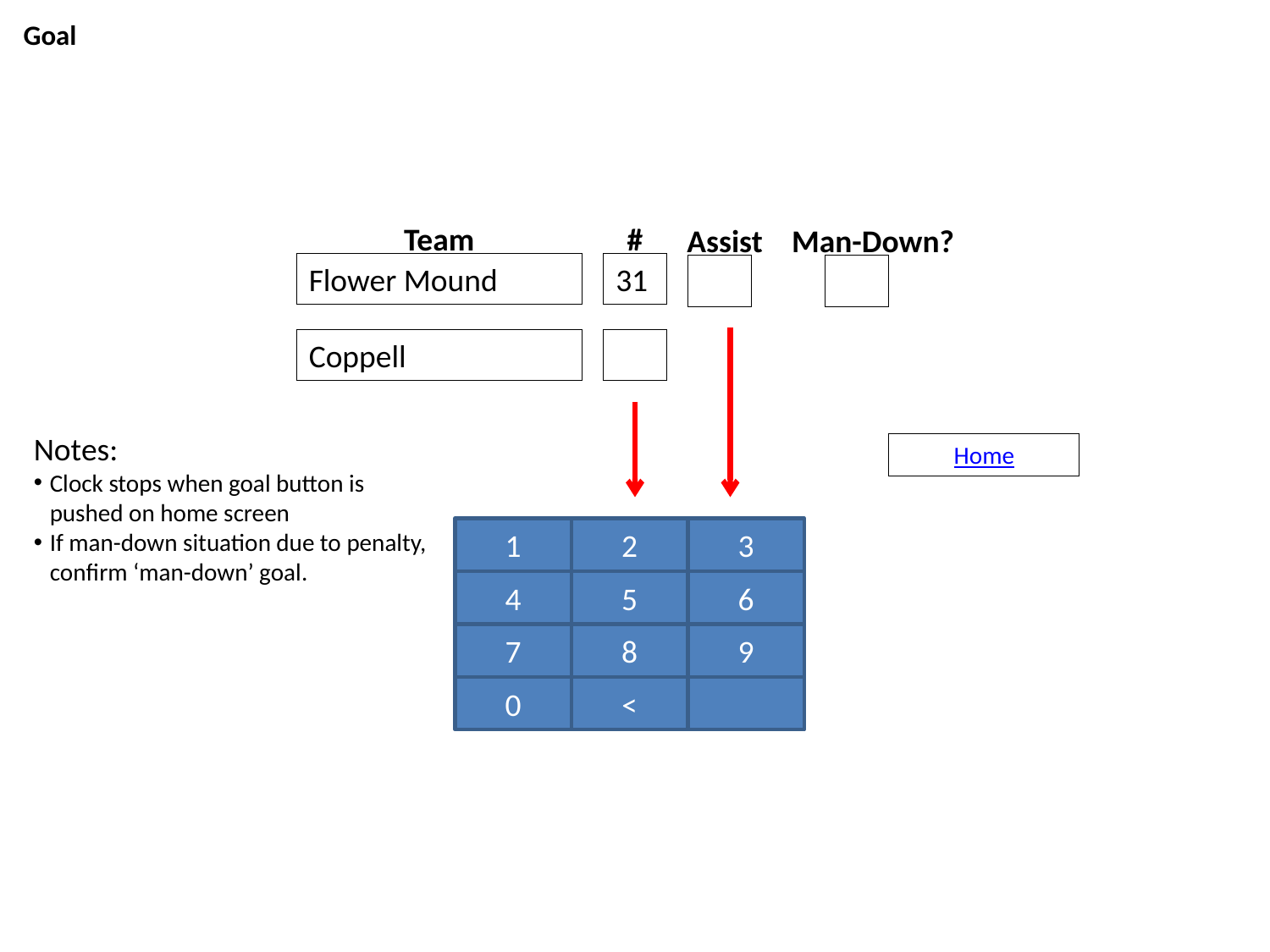

# Goal
Team
#
Assist
Man-Down?
Flower Mound
31

Coppell

Notes:
Clock stops when goal button is pushed on home screen
If man-down situation due to penalty, confirm ‘man-down’ goal.
Home
1
2
3
4
5
6
7
8
9
0
<